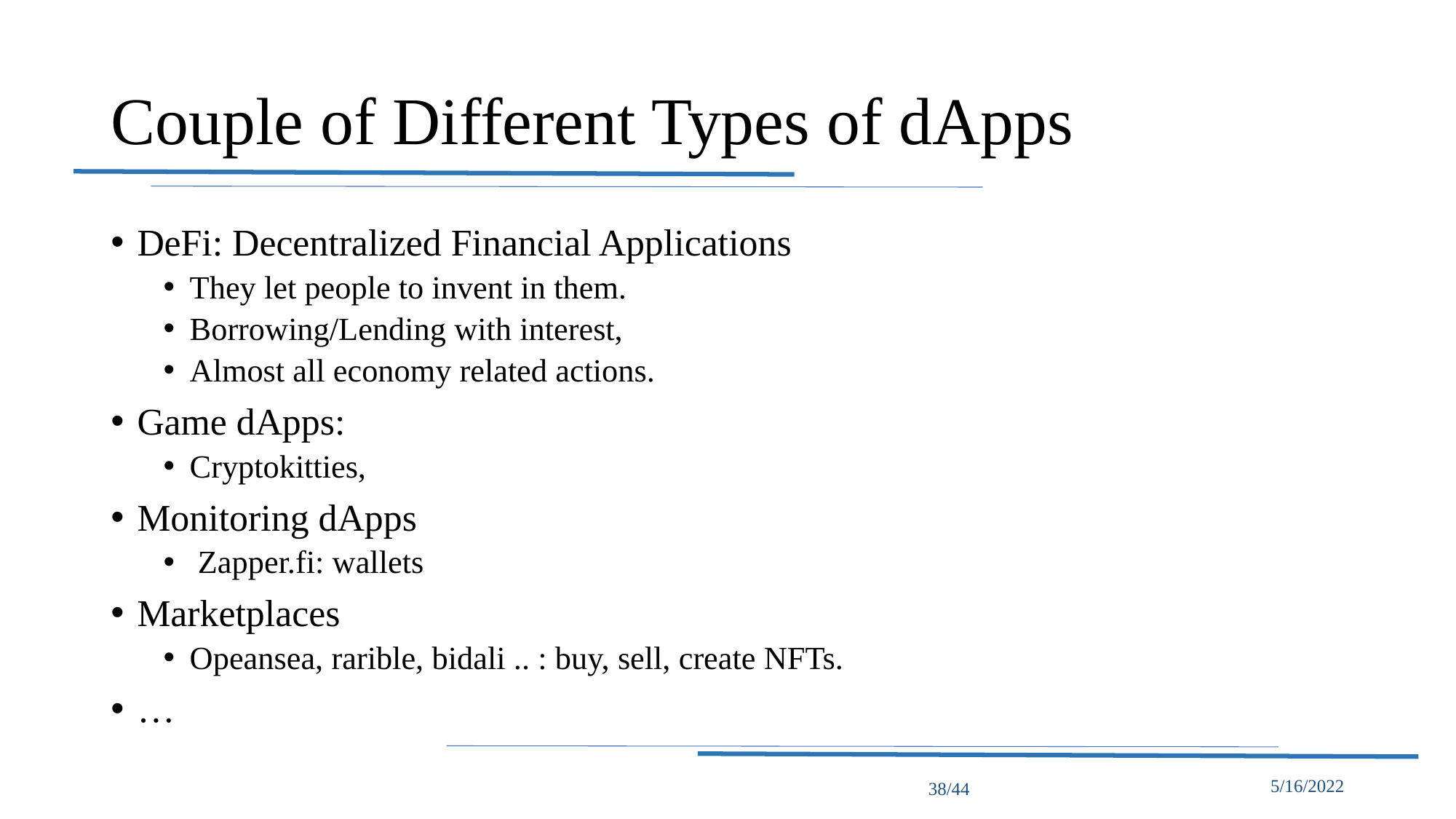

# Couple of Different Types of dApps
DeFi: Decentralized Financial Applications
They let people to invent in them.
Borrowing/Lending with interest,
Almost all economy related actions.
Game dApps:
Cryptokitties,
Monitoring dApps
 Zapper.fi: wallets
Marketplaces
Opeansea, rarible, bidali .. : buy, sell, create NFTs.
…

38/44
5/16/2022